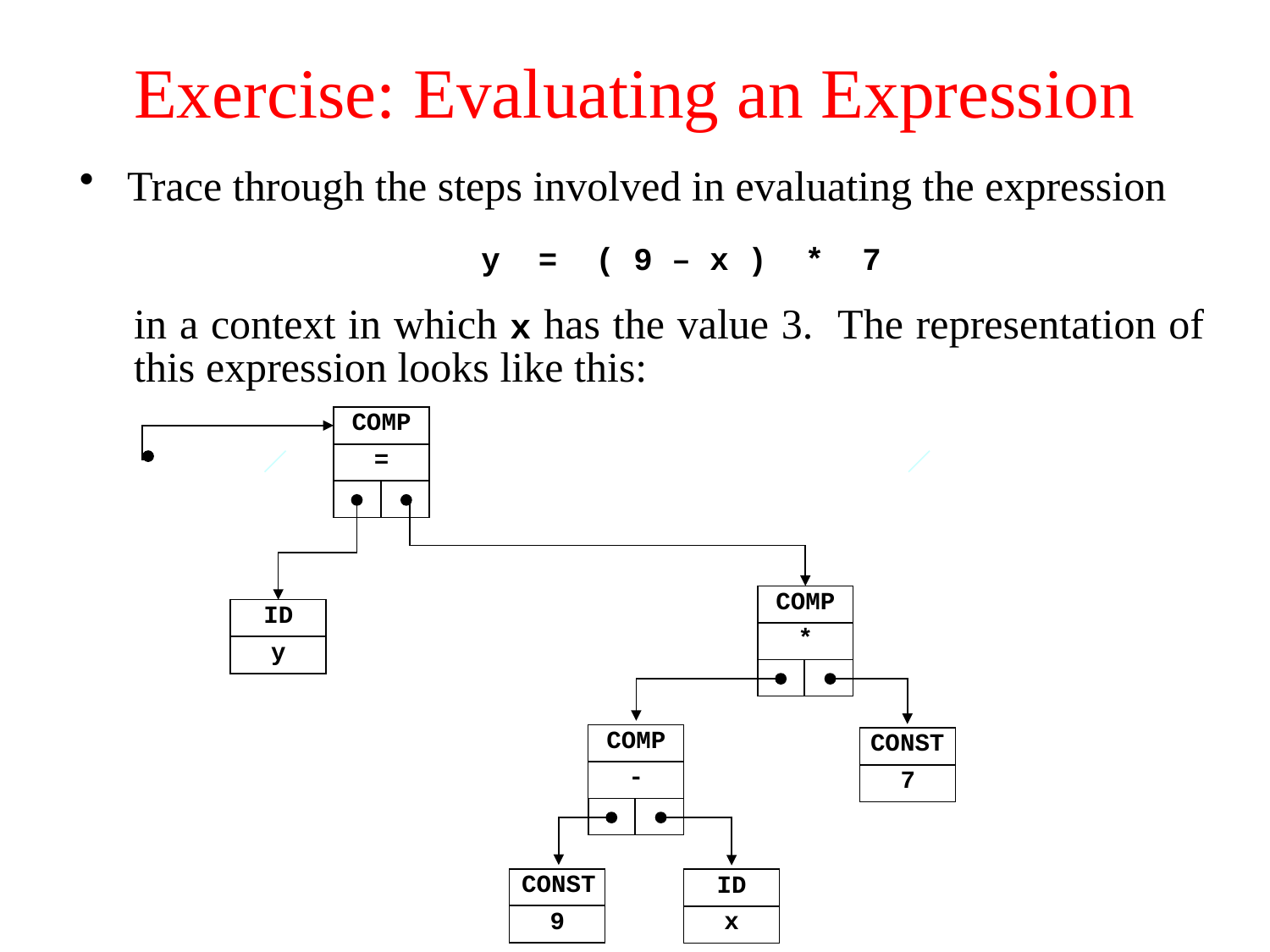

# Exercise: Evaluating an Expression
Trace through the steps involved in evaluating the expression
y  =  ( 9 – x )  *  7
in a context in which x has the value 3.  The representation of this expression looks like this:
COMP

=

COMP

*

ID

y

COMP

-

CONST

7

CONST

9

ID

x